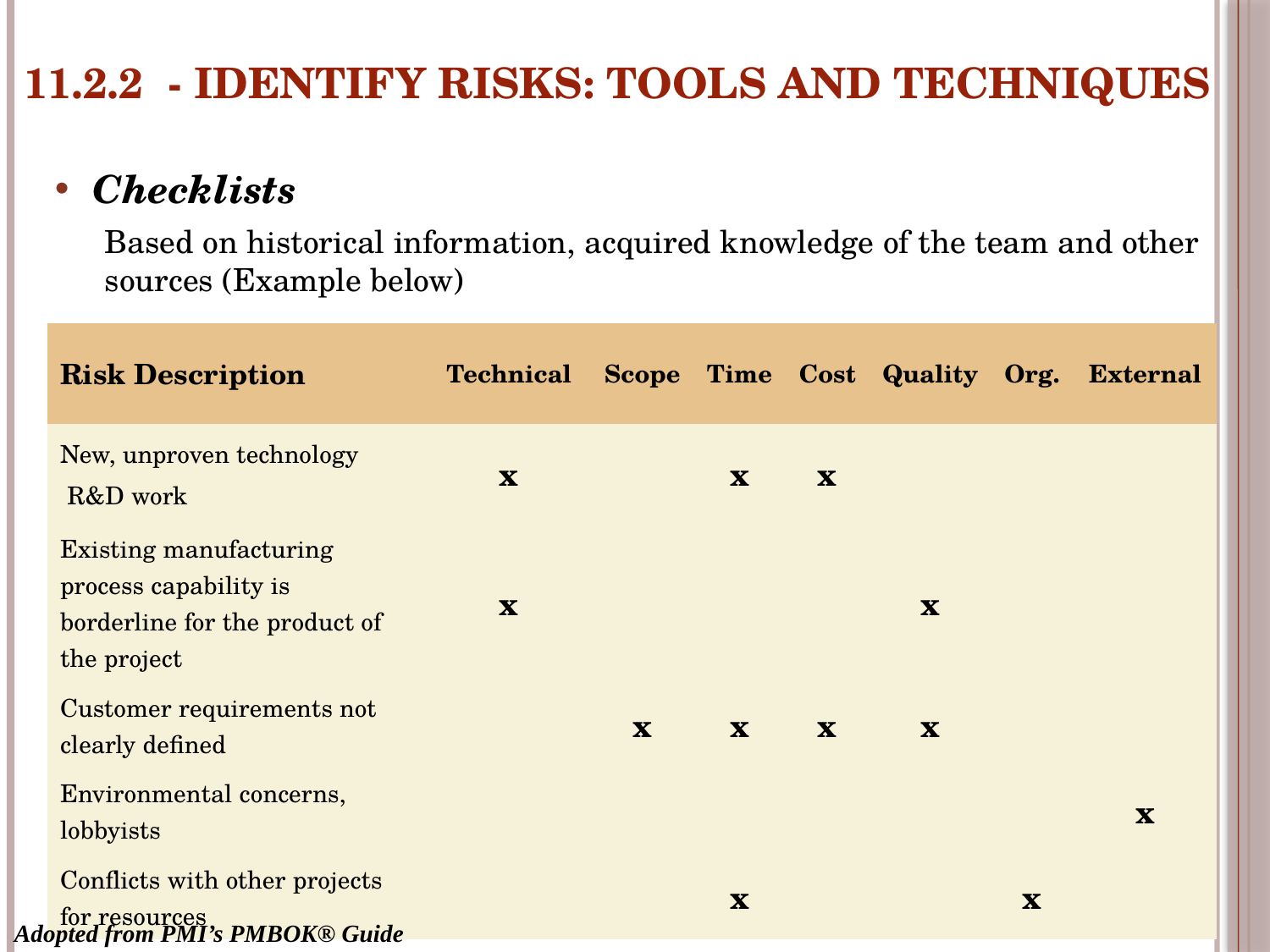

# 11.2.2  - IDENTIFY RISKS: TOOLS AND TECHNIQUES
Checklists
Based on historical information, acquired knowledge of the team and other sources (Example below)

| Risk Description | Technical | Scope | Time | Cost | Quality | Org. | External |
| --- | --- | --- | --- | --- | --- | --- | --- |
| New, unproven technology R&D work | x |  | x | x |  |  |  |
| Existing manufacturing process capability is borderline for the product of the project | x |  |  |  | x |  |  |
| Customer requirements not clearly defined |  | x | x | x | x |  |  |
| Environmental concerns, lobbyists |  |  |  |  |  |  | x |
| Conflicts with other projects for resources |  |  | x |  |  | x |  |
34

Adopted from PMI’s PMBOK® Guide